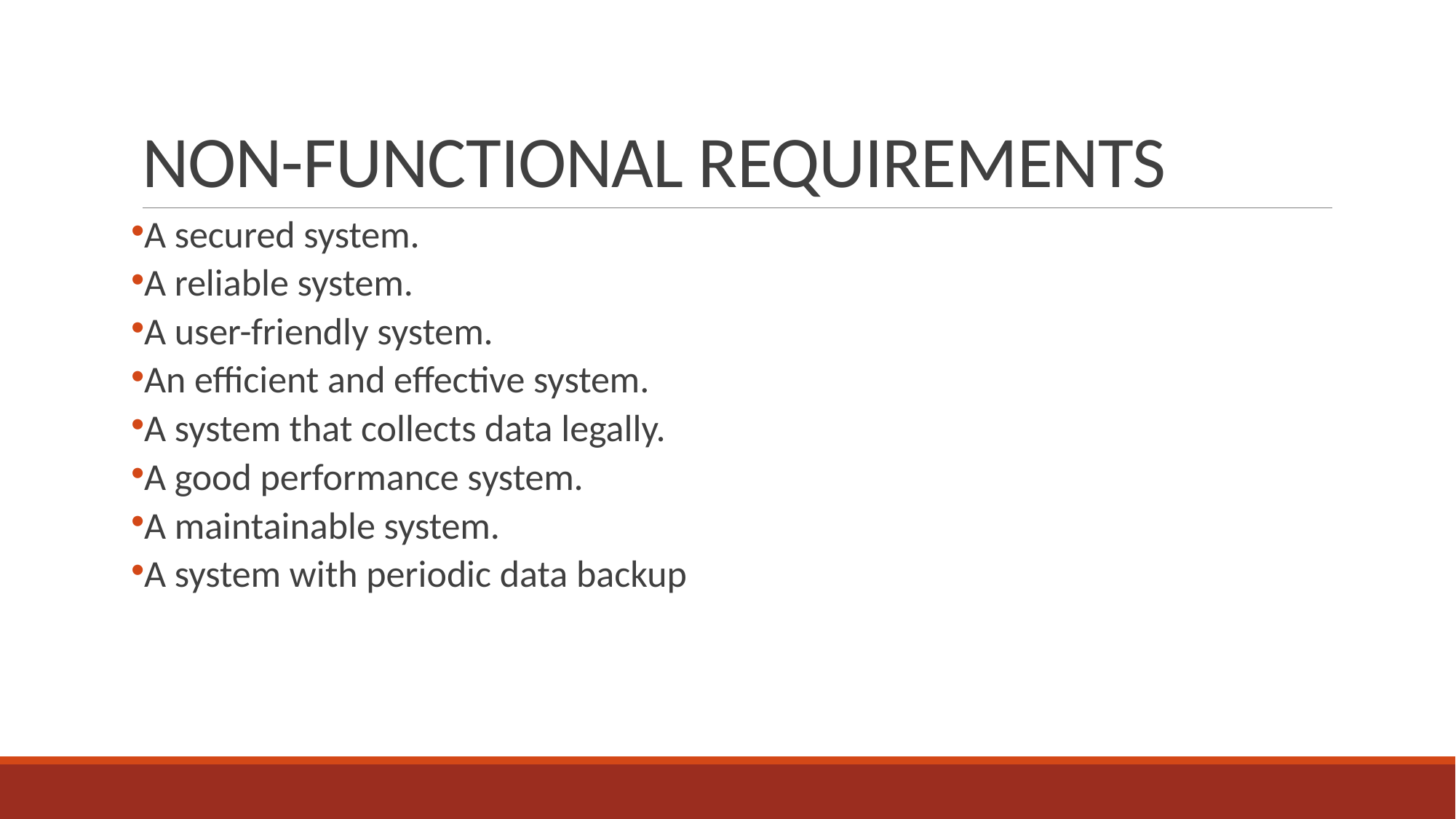

# NON-FUNCTIONAL REQUIREMENTS
A secured system.
A reliable system.
A user-friendly system.
An efficient and effective system.
A system that collects data legally.
A good performance system.
A maintainable system.
A system with periodic data backup